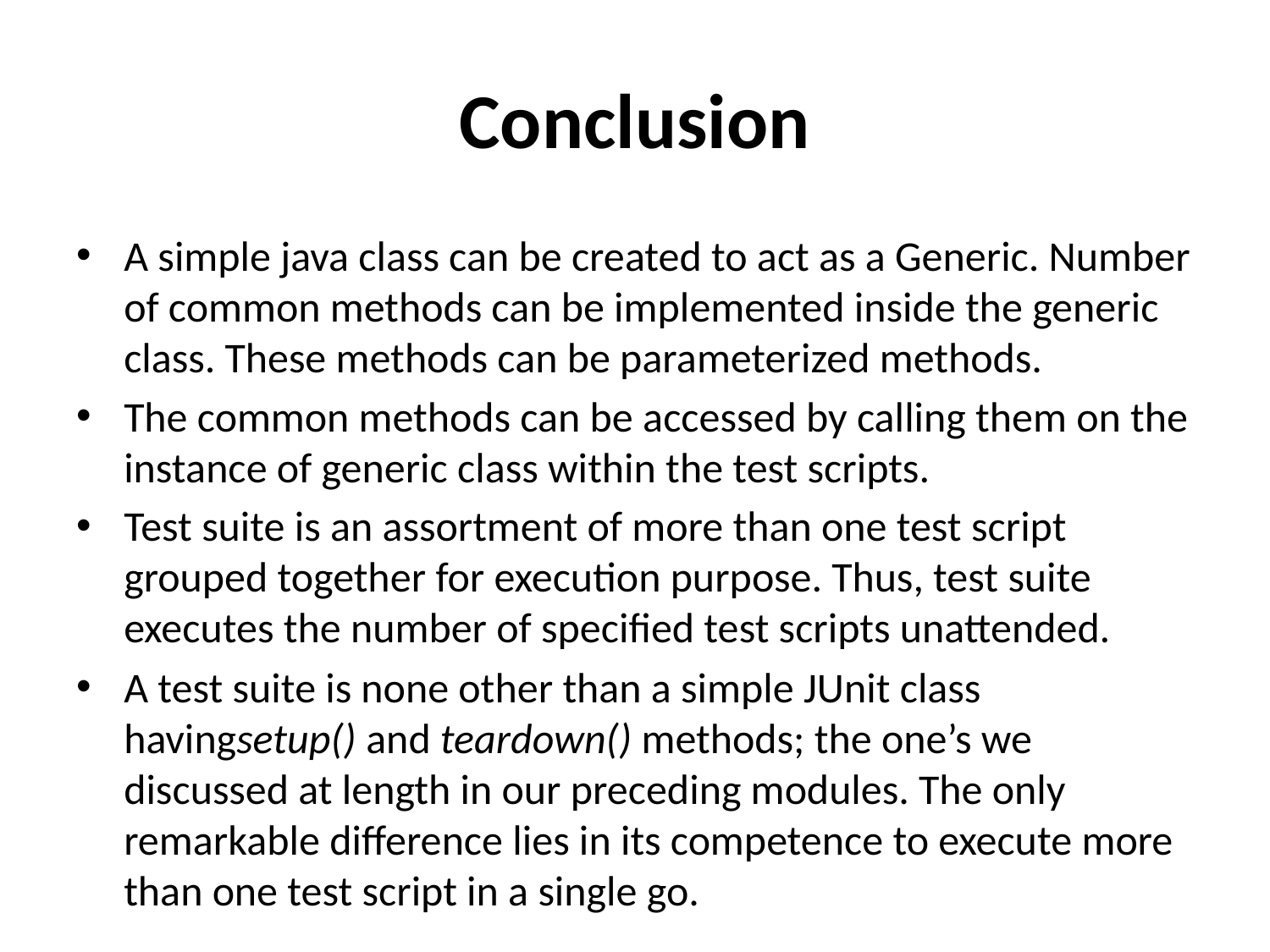

# Conclusion
A simple java class can be created to act as a Generic. Number of common methods can be implemented inside the generic class. These methods can be parameterized methods.
The common methods can be accessed by calling them on the instance of generic class within the test scripts.
Test suite is an assortment of more than one test script grouped together for execution purpose. Thus, test suite executes the number of specified test scripts unattended.
A test suite is none other than a simple JUnit class havingsetup() and teardown() methods; the one’s we discussed at length in our preceding modules. The only remarkable difference lies in its competence to execute more than one test script in a single go.